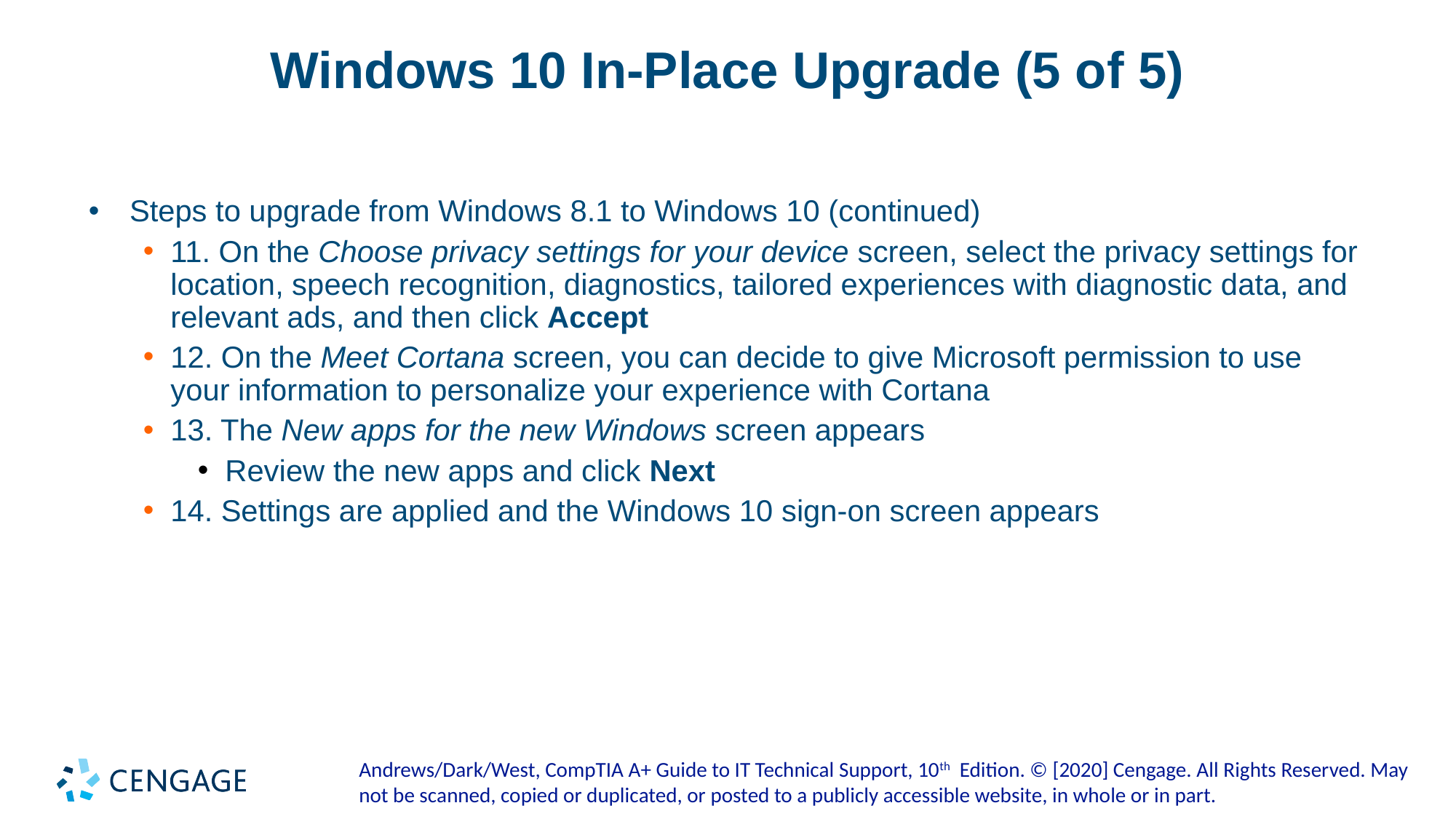

# Windows 10 In-Place Upgrade (5 of 5)
Steps to upgrade from Windows 8.1 to Windows 10 (continued)
11. On the Choose privacy settings for your device screen, select the privacy settings for location, speech recognition, diagnostics, tailored experiences with diagnostic data, and relevant ads, and then click Accept
12. On the Meet Cortana screen, you can decide to give Microsoft permission to use your information to personalize your experience with Cortana
13. The New apps for the new Windows screen appears
Review the new apps and click Next
14. Settings are applied and the Windows 10 sign-on screen appears